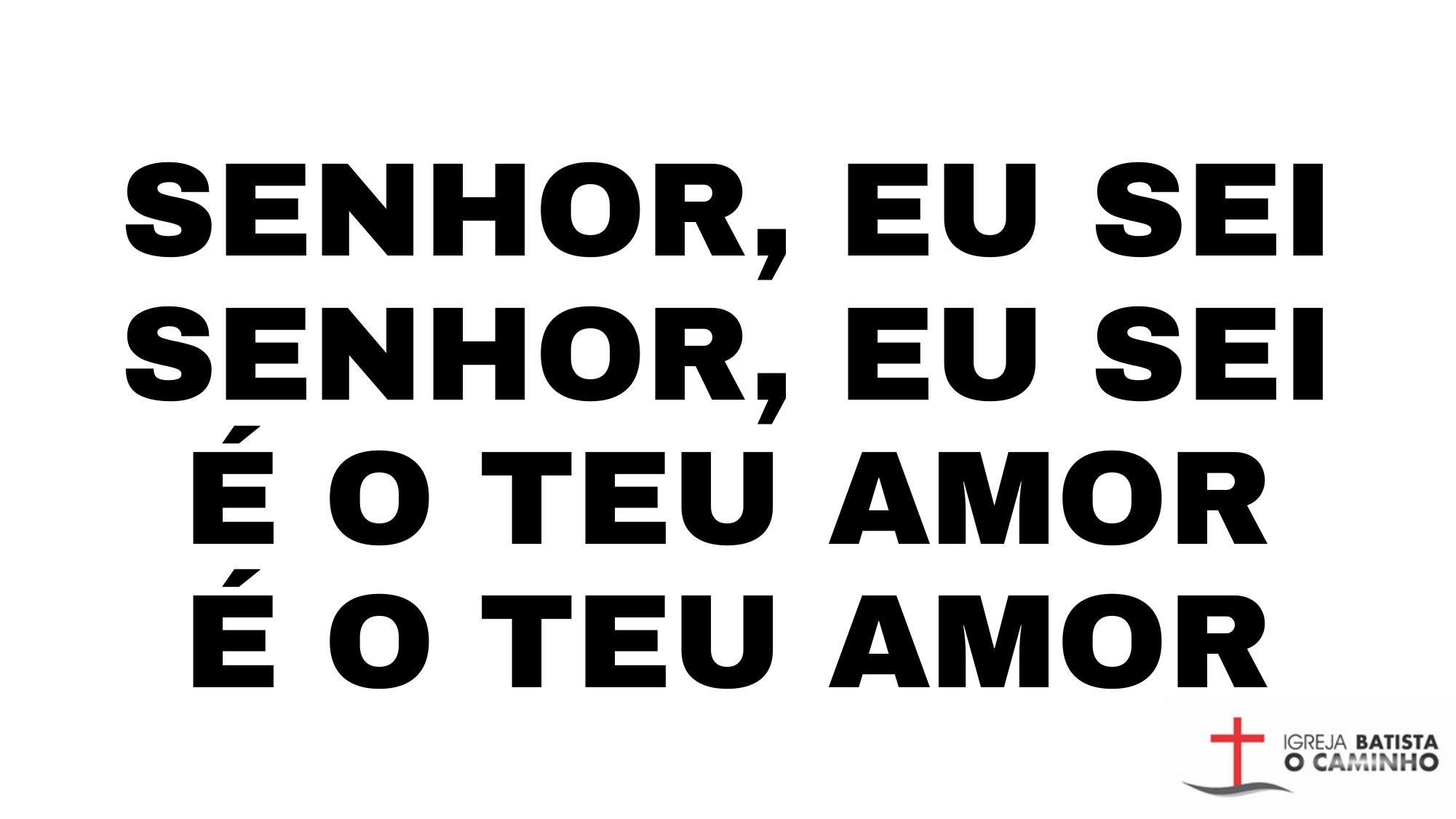

# SENHOR, EU SEI SENHOR, EU SEI É O TEU AMOR É O TEU AMOR